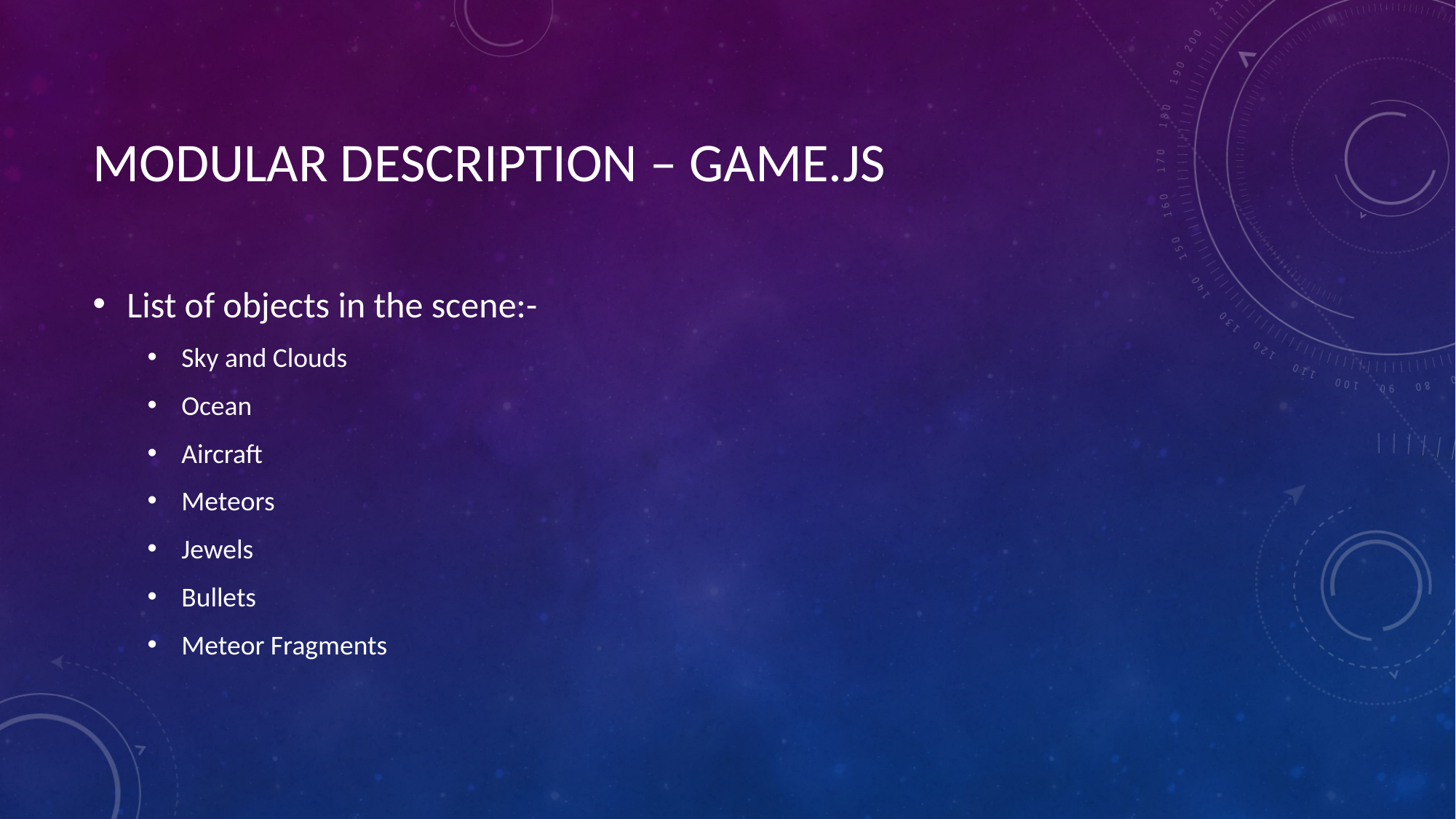

# MODULAR DESCRIPTION – GAME.JS
List of objects in the scene:-
Sky and Clouds
Ocean
Aircraft
Meteors
Jewels
Bullets
Meteor Fragments